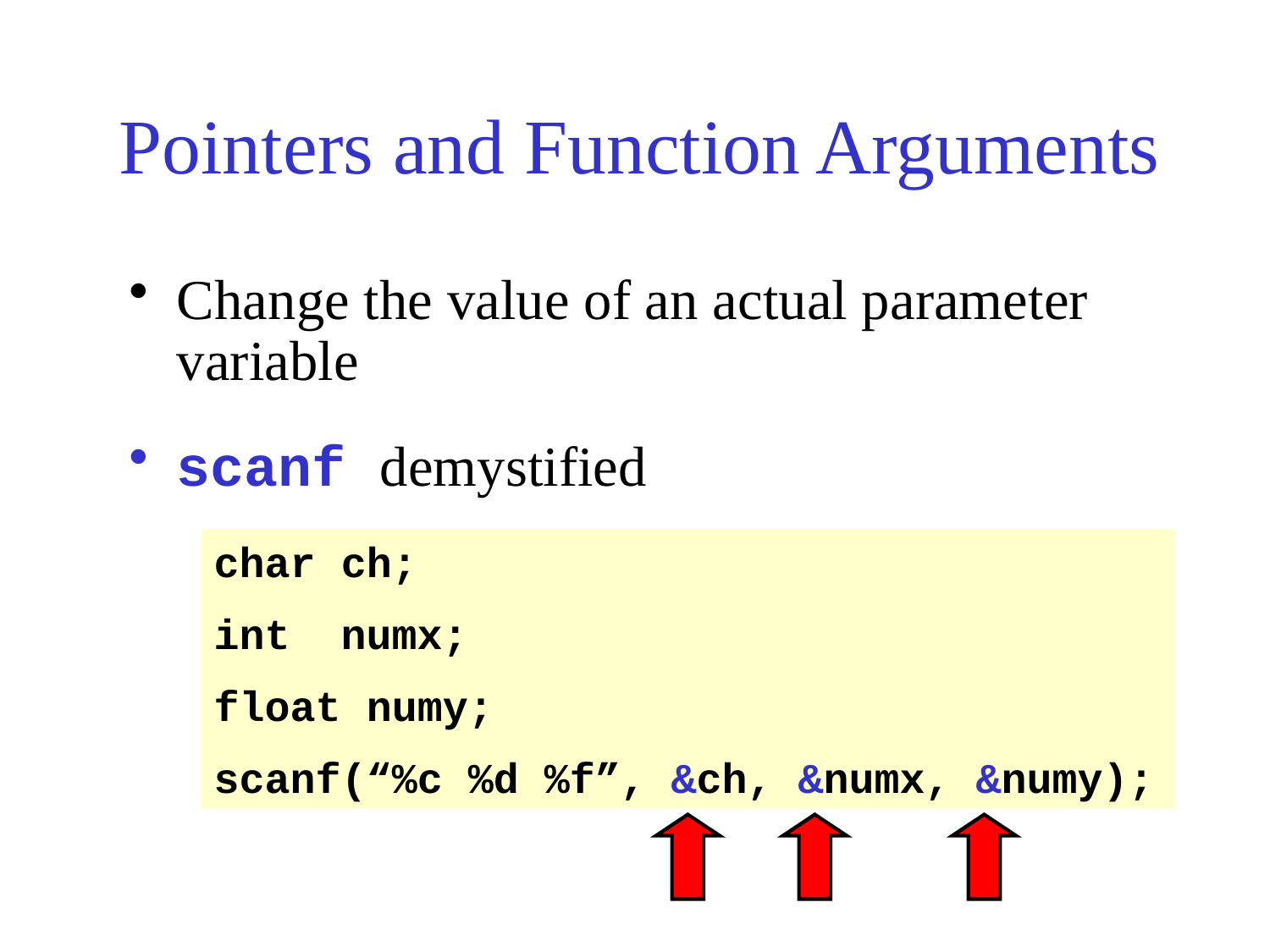

# Pointers and Function Arguments
Change the value of an actual parameter variable
scanf demystified
char ch;
int	numx;
float numy;
scanf(“%c %d %f”, &ch, &numx, &numy);